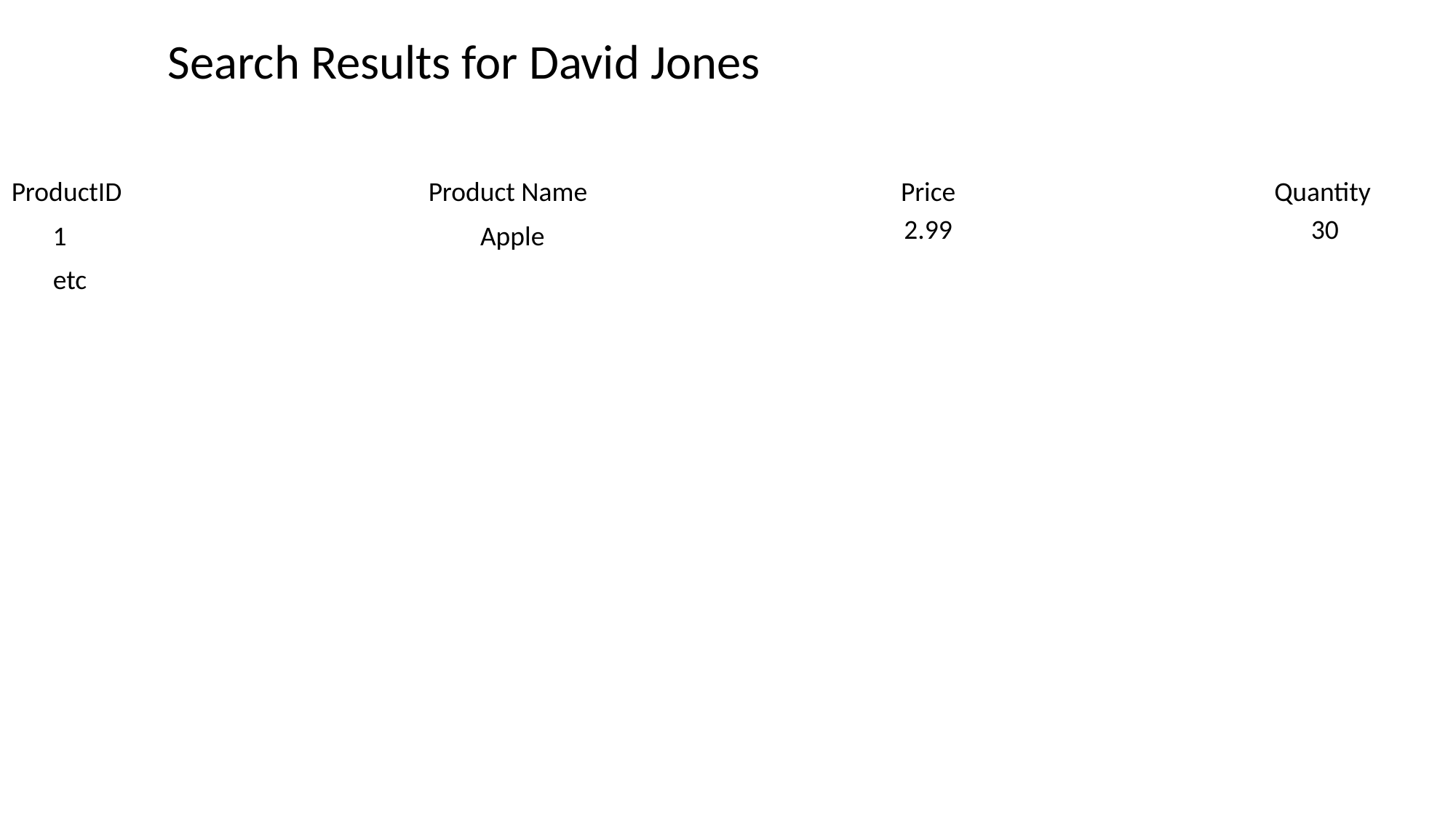

Search Results for David Jones
ProductID
Product Name
Price
Quantity
2.99
30
1
Apple
etc